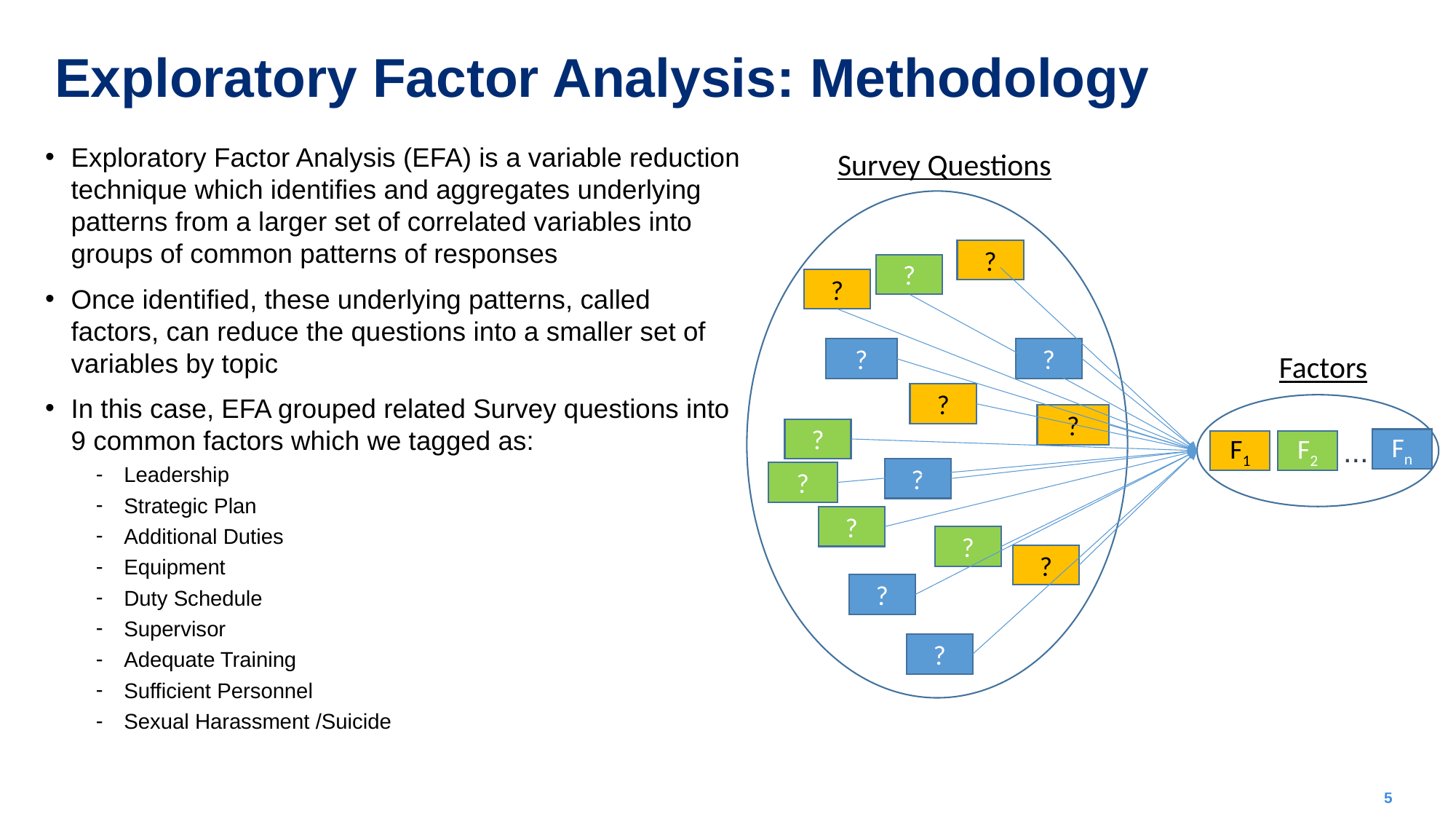

Exploratory Factor Analysis: Methodology
Exploratory Factor Analysis (EFA) is a variable reduction technique which identifies and aggregates underlying patterns from a larger set of correlated variables into groups of common patterns of responses
Once identified, these underlying patterns, called factors, can reduce the questions into a smaller set of variables by topic
In this case, EFA grouped related Survey questions into 9 common factors which we tagged as:
Leadership
Strategic Plan
Additional Duties
Equipment
Duty Schedule
Supervisor
Adequate Training
Sufficient Personnel
Sexual Harassment /Suicide

Survey Questions

?
?
?
?
?
?
?
?
Factors
?
?

?
?
?
?
...
Fn
F1
F2
?
?
?
?
?
?
?
?
?
?
?
5